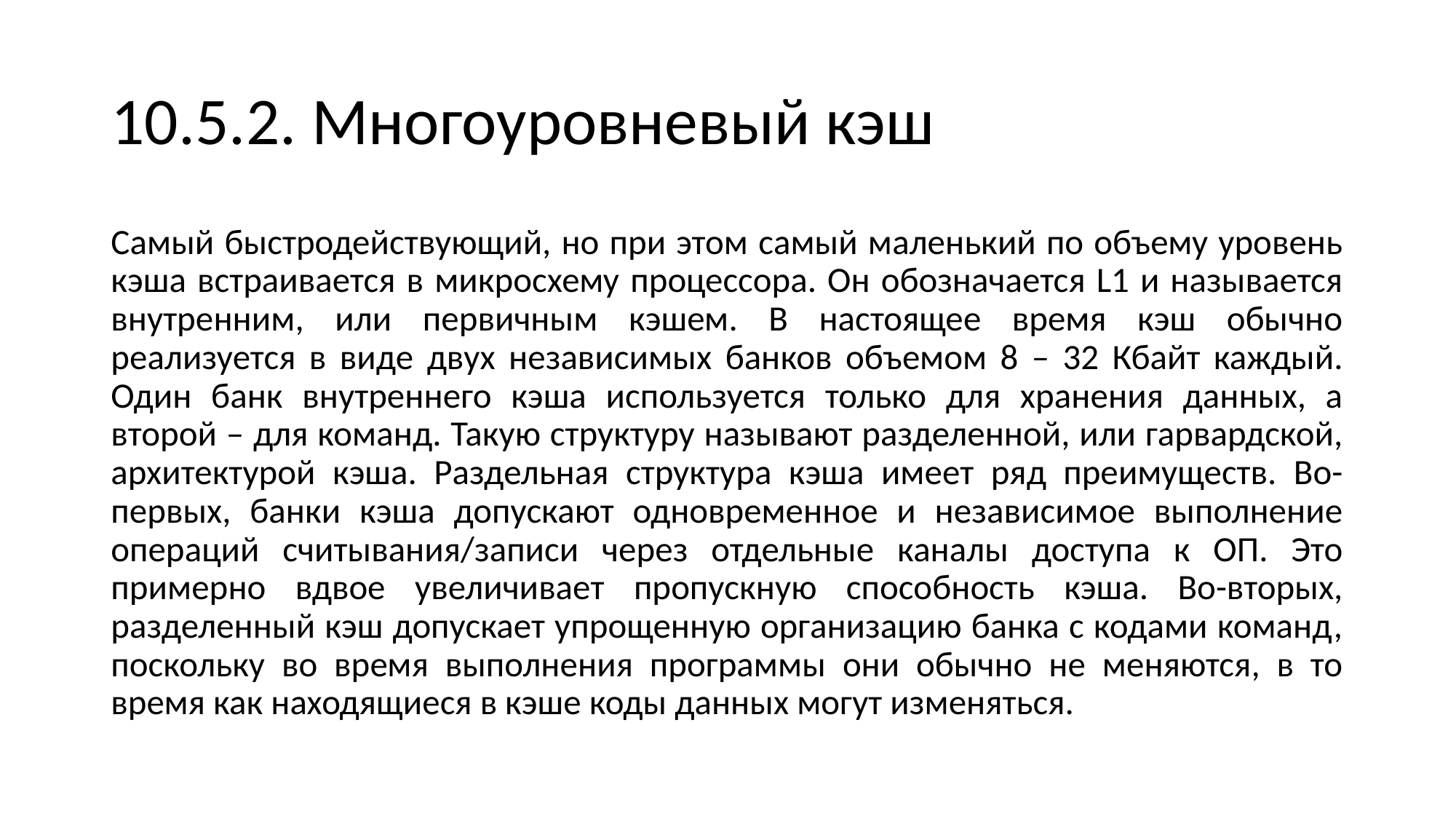

# 10.5.2. Многоуровневый кэш
Самый быстродействующий, но при этом самый маленький по объему уровень кэша встраивается в микросхему процессора. Он обозначается L1 и называется внутренним, или первичным кэшем. В настоящее время кэш обычно реализуется в виде двух независимых банков объемом 8 – 32 Кбайт каждый. Один банк внутреннего кэша используется только для хранения данных, а второй – для команд. Такую структуру называют разделенной, или гарвардской, архитектурой кэша. Раздельная структура кэша имеет ряд преимуществ. Во-первых, банки кэша допускают одновременное и независимое выполнение операций считывания/записи через отдельные каналы доступа к ОП. Это примерно вдвое увеличивает пропускную способность кэша. Во-вторых, разделенный кэш допускает упрощенную организацию банка с кодами команд, поскольку во время выполнения программы они обычно не меняются, в то время как находящиеся в кэше коды данных могут изменяться.